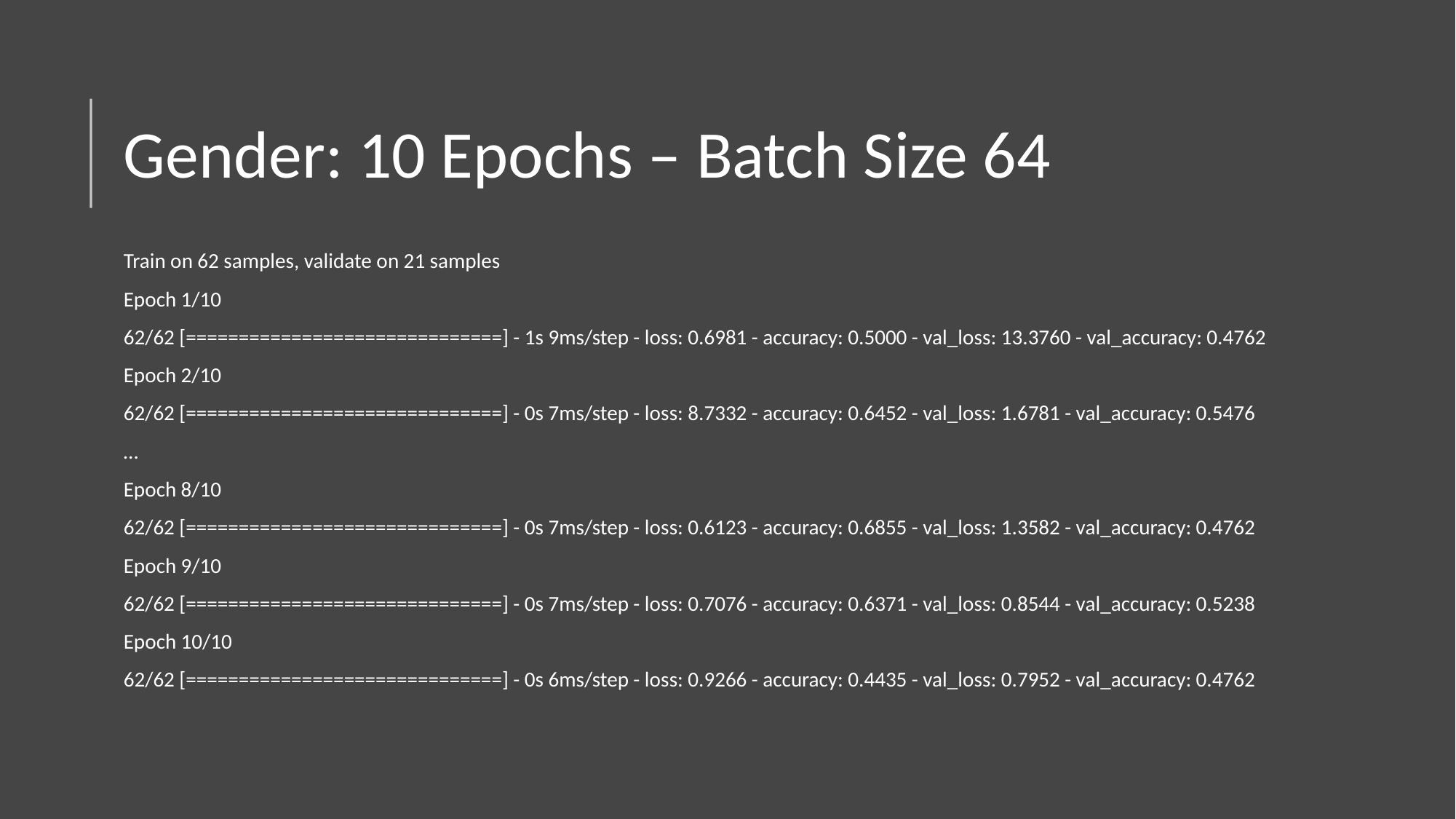

# Gender: 10 Epochs – Batch Size 64
Train on 62 samples, validate on 21 samples
Epoch 1/10
62/62 [==============================] - 1s 9ms/step - loss: 0.6981 - accuracy: 0.5000 - val_loss: 13.3760 - val_accuracy: 0.4762
Epoch 2/10
62/62 [==============================] - 0s 7ms/step - loss: 8.7332 - accuracy: 0.6452 - val_loss: 1.6781 - val_accuracy: 0.5476
…
Epoch 8/10
62/62 [==============================] - 0s 7ms/step - loss: 0.6123 - accuracy: 0.6855 - val_loss: 1.3582 - val_accuracy: 0.4762
Epoch 9/10
62/62 [==============================] - 0s 7ms/step - loss: 0.7076 - accuracy: 0.6371 - val_loss: 0.8544 - val_accuracy: 0.5238
Epoch 10/10
62/62 [==============================] - 0s 6ms/step - loss: 0.9266 - accuracy: 0.4435 - val_loss: 0.7952 - val_accuracy: 0.4762